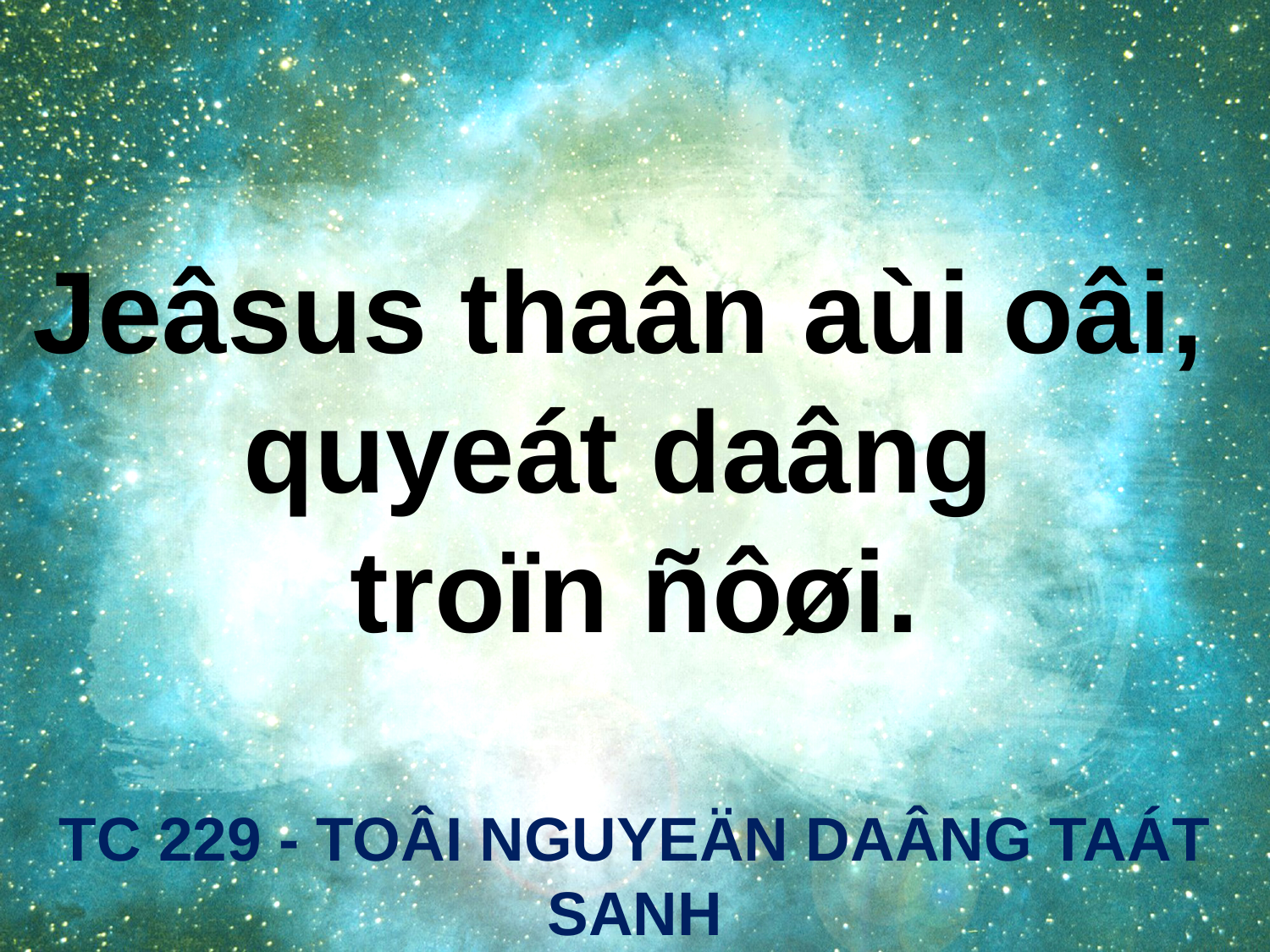

Jeâsus thaân aùi oâi,
quyeát daâng
troïn ñôøi.
TC 229 - TOÂI NGUYEÄN DAÂNG TAÁT SANH